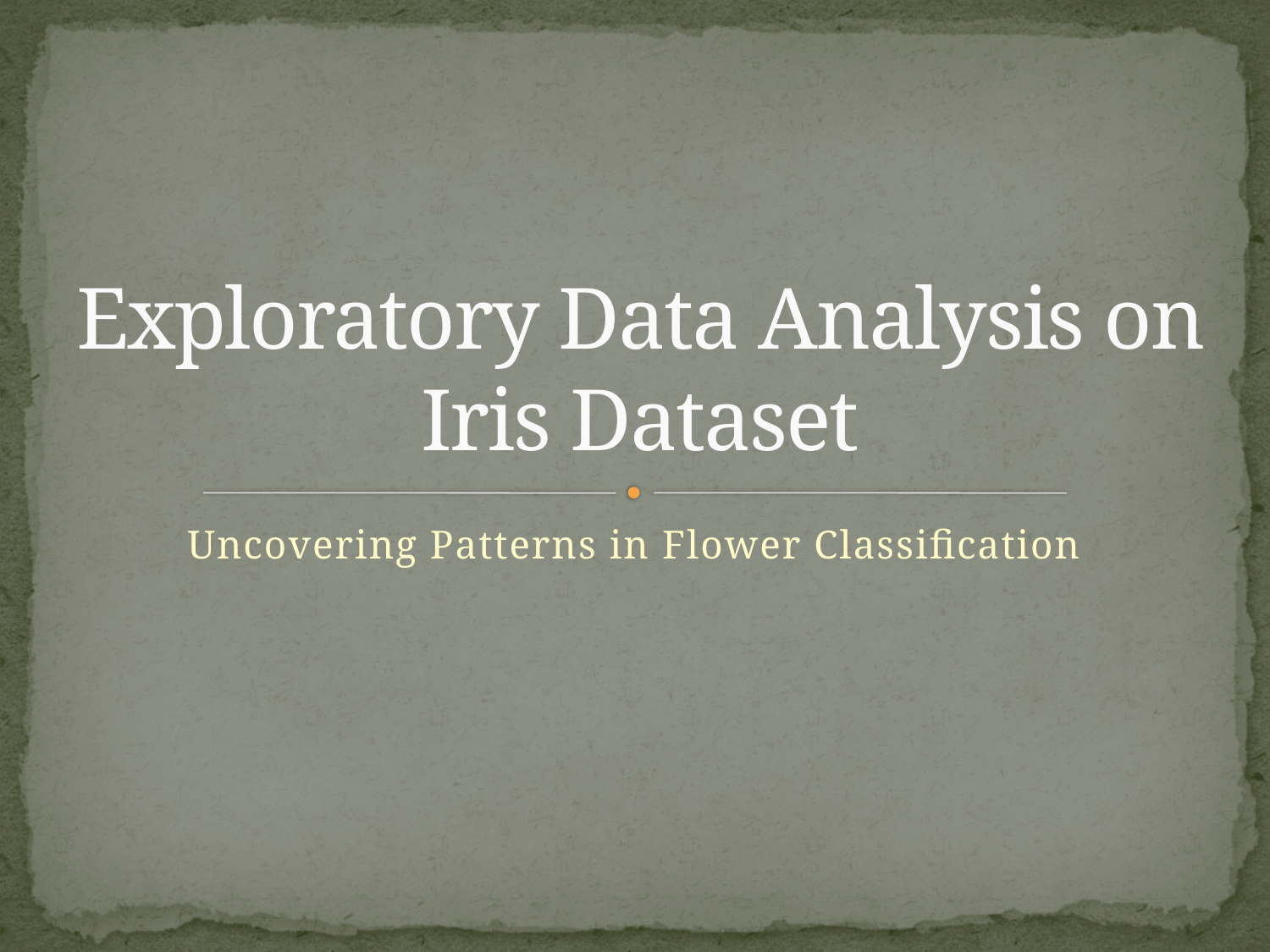

# Exploratory Data Analysis on Iris Dataset
Uncovering Patterns in Flower Classification